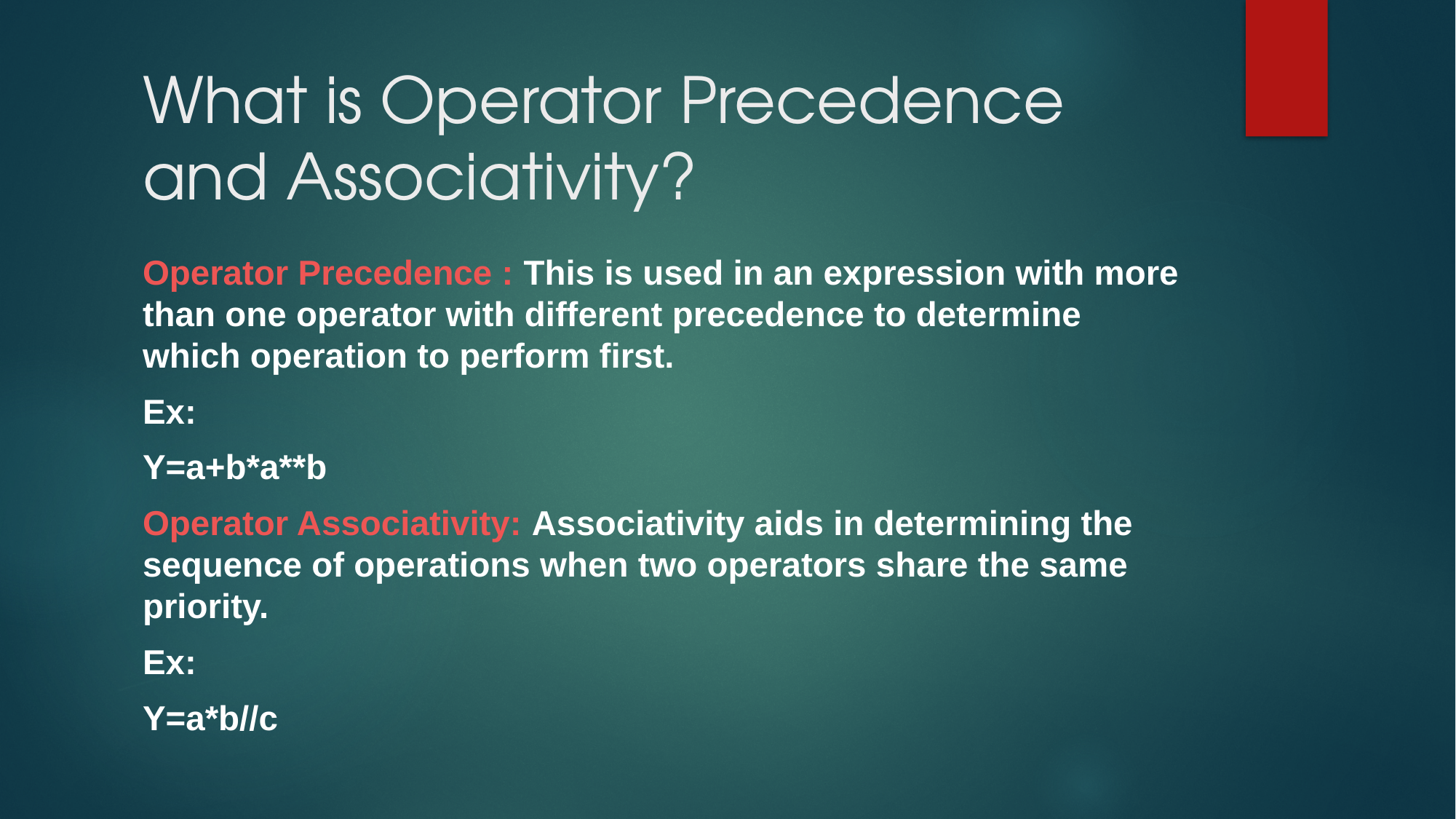

# What is Operator Precedence and Associativity?
Operator Precedence : This is used in an expression with more than one operator with different precedence to determine which operation to perform first.
Ex:
Y=a+b*a**b
Operator Associativity: Associativity aids in determining the sequence of operations when two operators share the same priority.
Ex:
Y=a*b//c